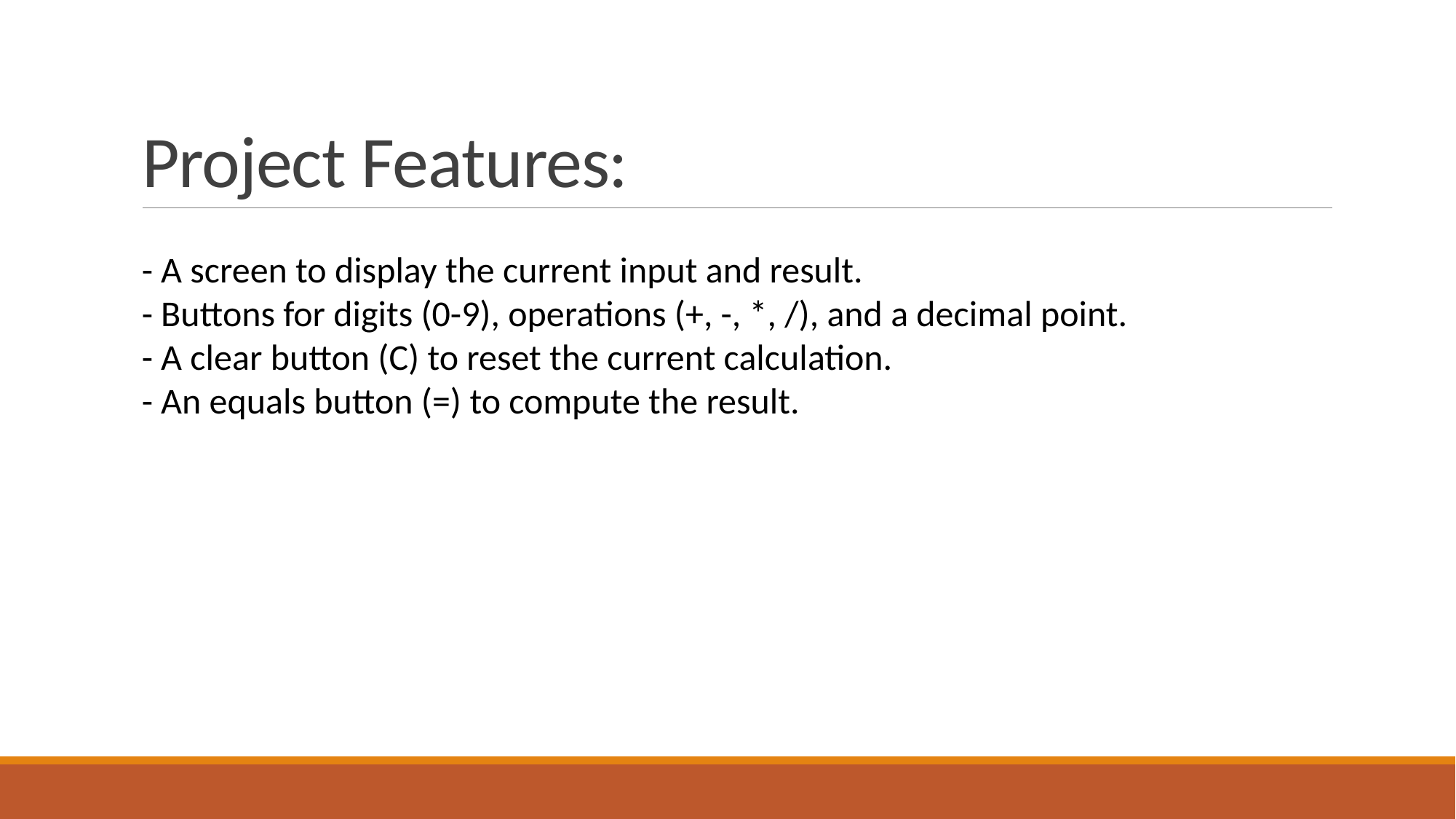

# Project Features:
- A screen to display the current input and result.
- Buttons for digits (0-9), operations (+, -, *, /), and a decimal point.
- A clear button (C) to reset the current calculation.
- An equals button (=) to compute the result.